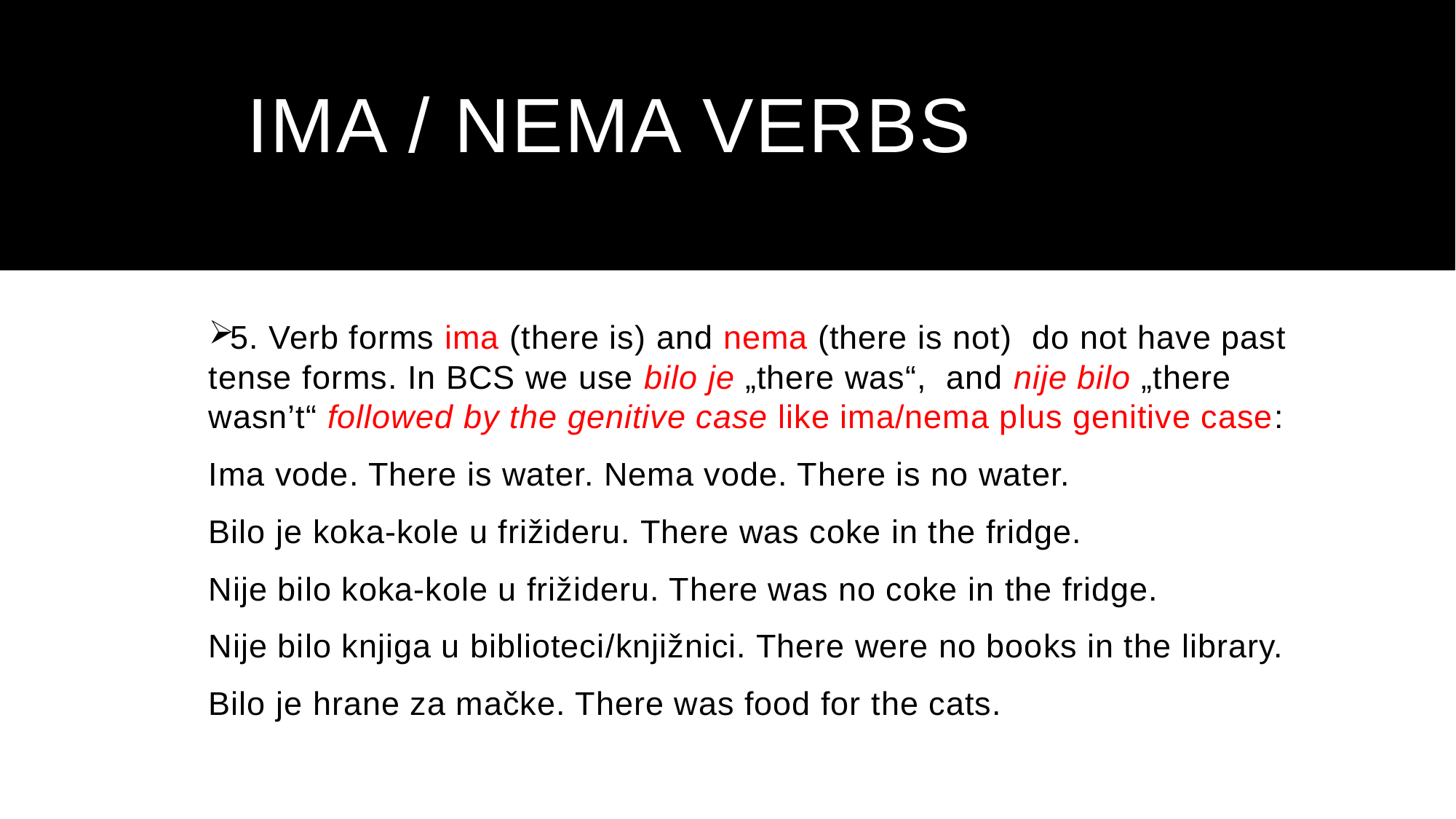

# Ima / nema verbs
5. Verb forms ima (there is) and nema (there is not)  do not have past tense forms. In BCS we use bilo je „there was“,  and nije bilo „there wasn’t“ followed by the genitive case like ima/nema plus genitive case:
Ima vode. There is water. Nema vode. There is no water.
Bilo je koka-kole u frižideru. There was coke in the fridge.
Nije bilo koka-kole u frižideru. There was no coke in the fridge.
Nije bilo knjiga u biblioteci/knjižnici. There were no books in the library.
Bilo je hrane za mačke. There was food for the cats.